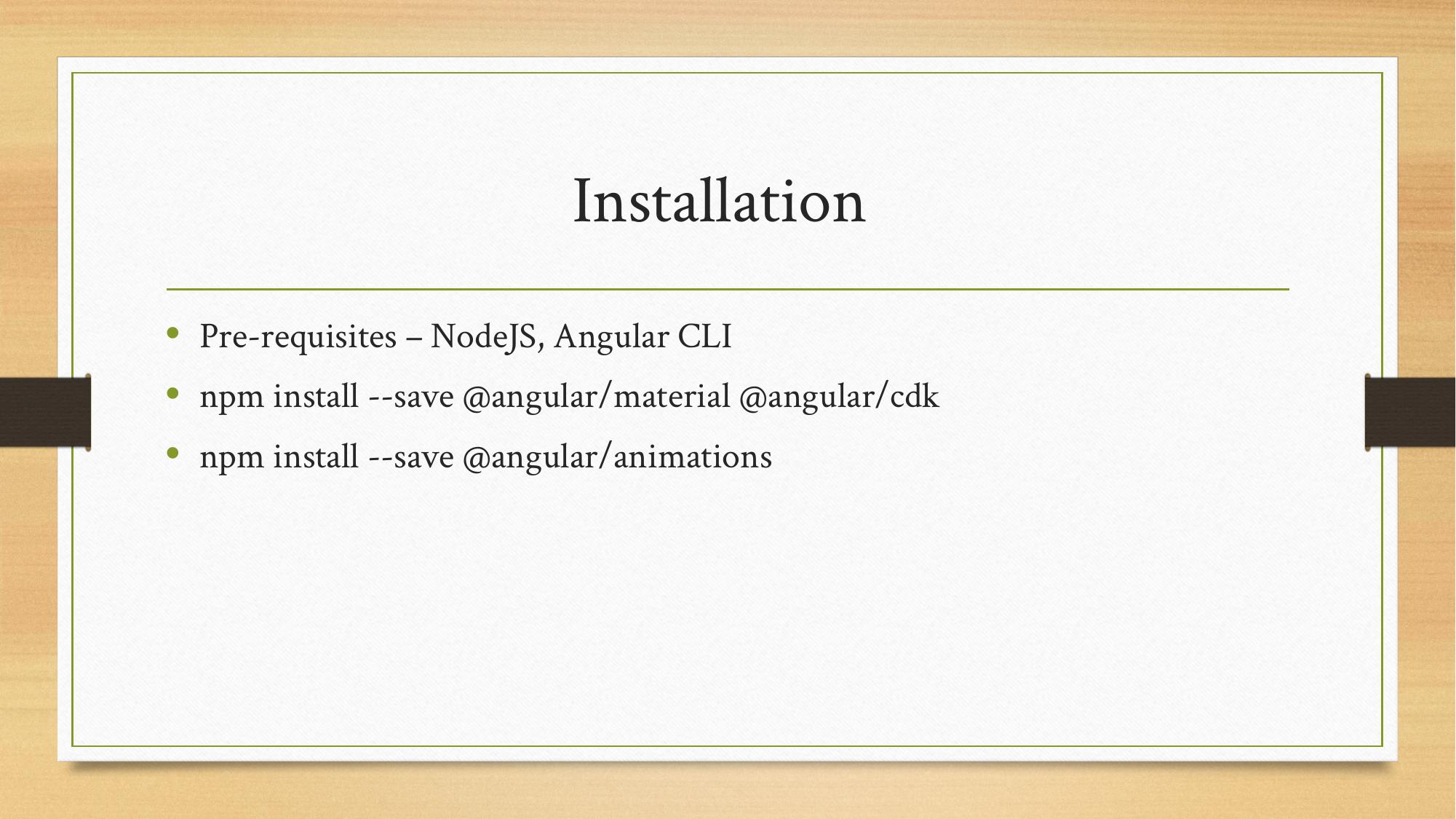

# Installation
Pre-requisites – NodeJS, Angular CLI
npm install --save @angular/material @angular/cdk
npm install --save @angular/animations